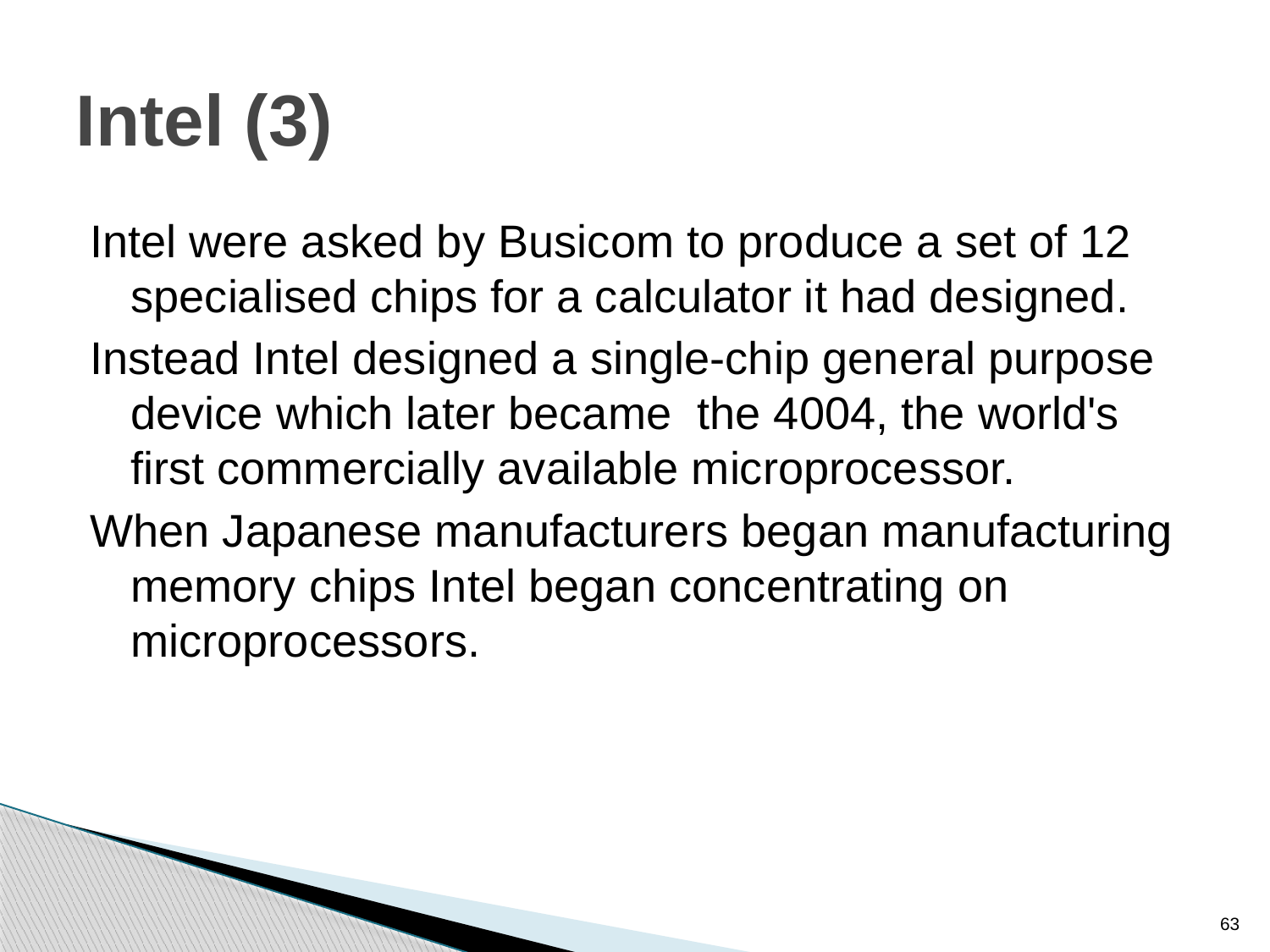

# Intel (3)
Intel were asked by Busicom to produce a set of 12 specialised chips for a calculator it had designed.
Instead Intel designed a single-chip general purpose device which later became  the 4004, the world's first commercially available microprocessor.
When Japanese manufacturers began manufacturing memory chips Intel began concentrating on microprocessors.

63